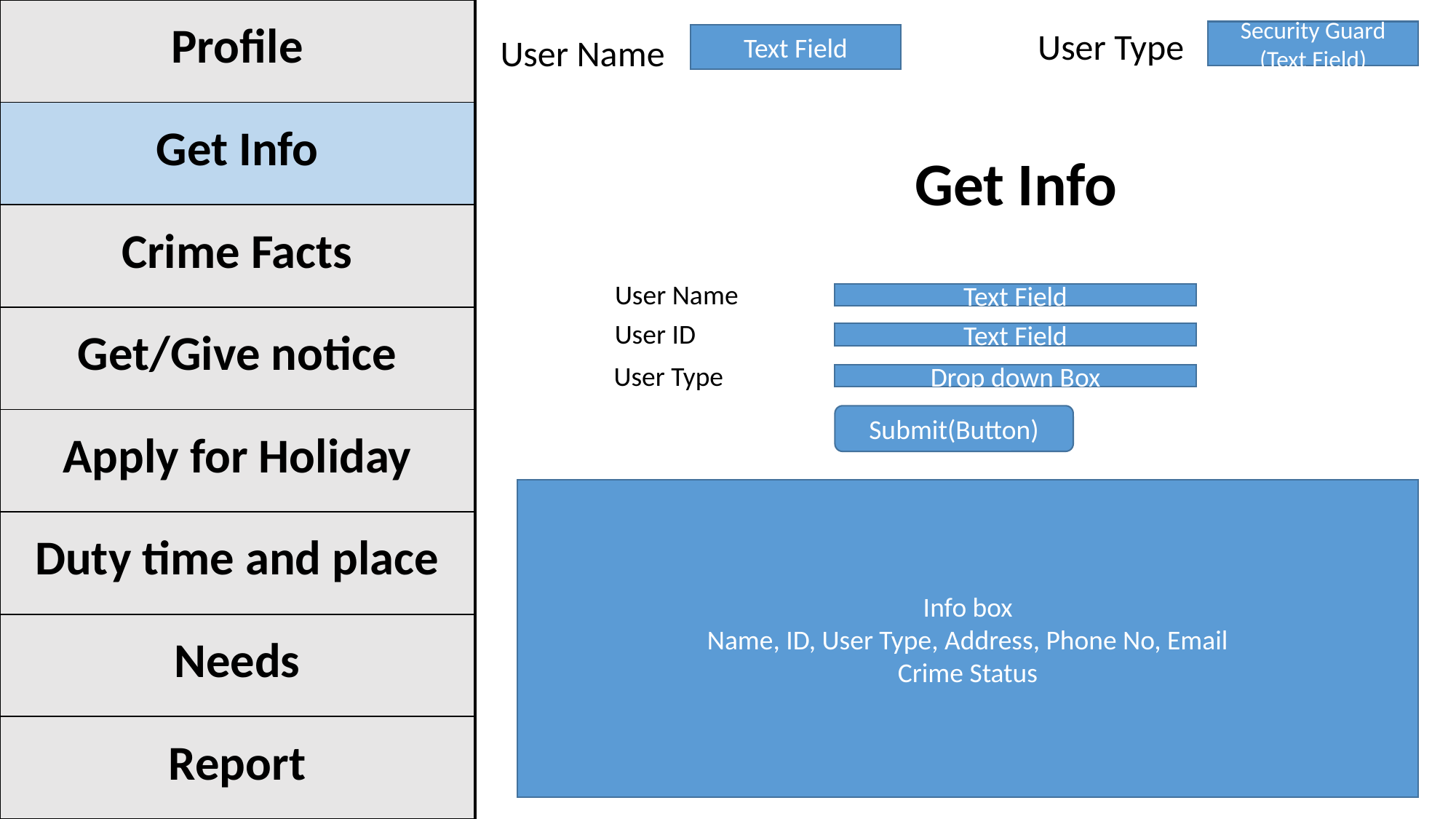

| Profile |
| --- |
| Get Info |
| Crime Facts |
| Get/Give notice |
| Apply for Holiday |
| Duty time and place |
| Needs |
| Report |

User Type
Security Guard (Text Field)
User Name
Text Field
Get Info
User Name

Text Field
User ID
Text Field
User Type
Drop down Box
Submit(Button)
Info box
Name, ID, User Type, Address, Phone No, Email
Crime Status